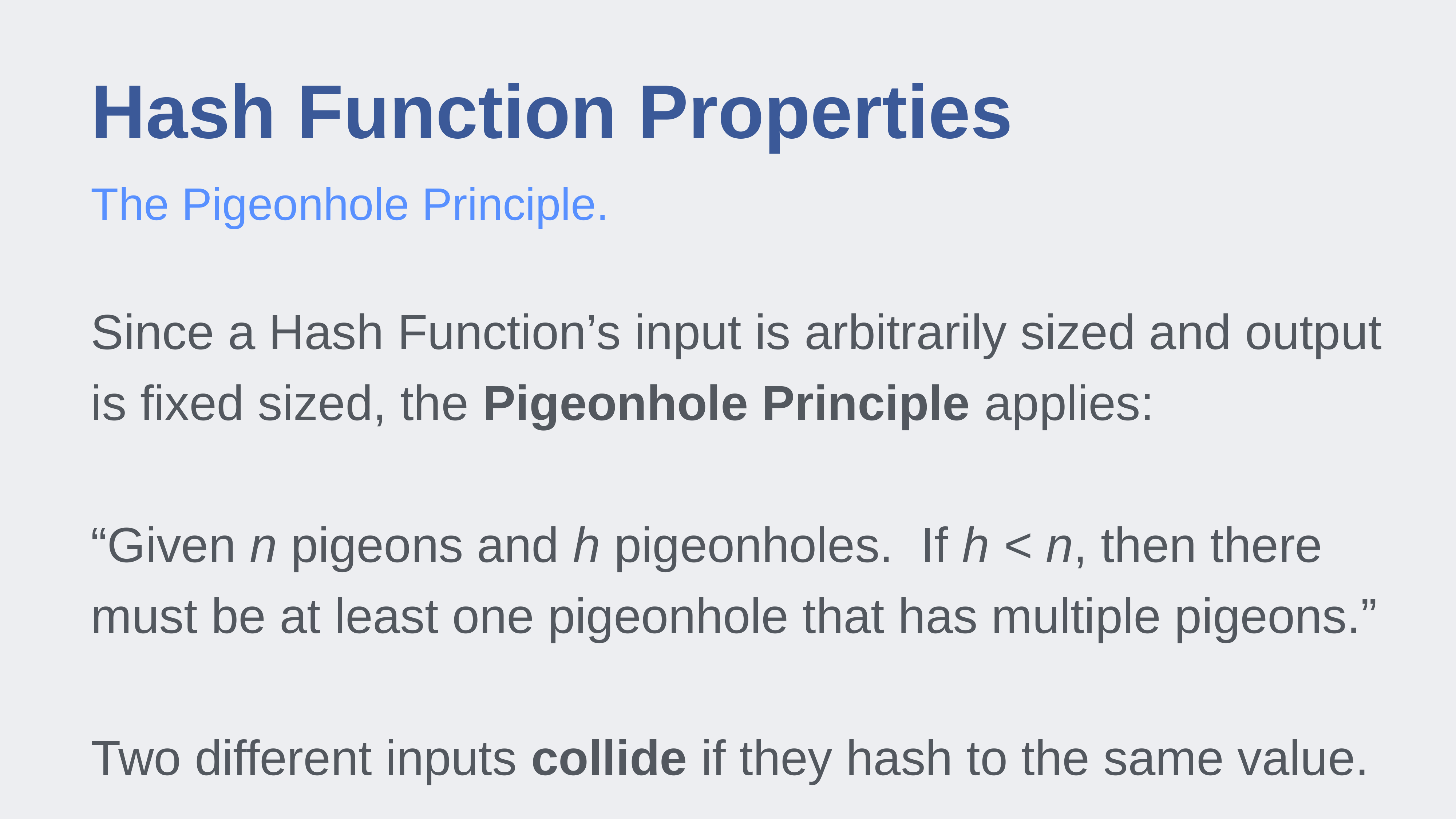

# Hash Function Properties
The Pigeonhole Principle.
Since a Hash Function’s input is arbitrarily sized and output is fixed sized, the Pigeonhole Principle applies:

“Given n pigeons and h pigeonholes.  If h < n, then there must be at least one pigeonhole that has multiple pigeons.”

Two different inputs collide if they hash to the same value.